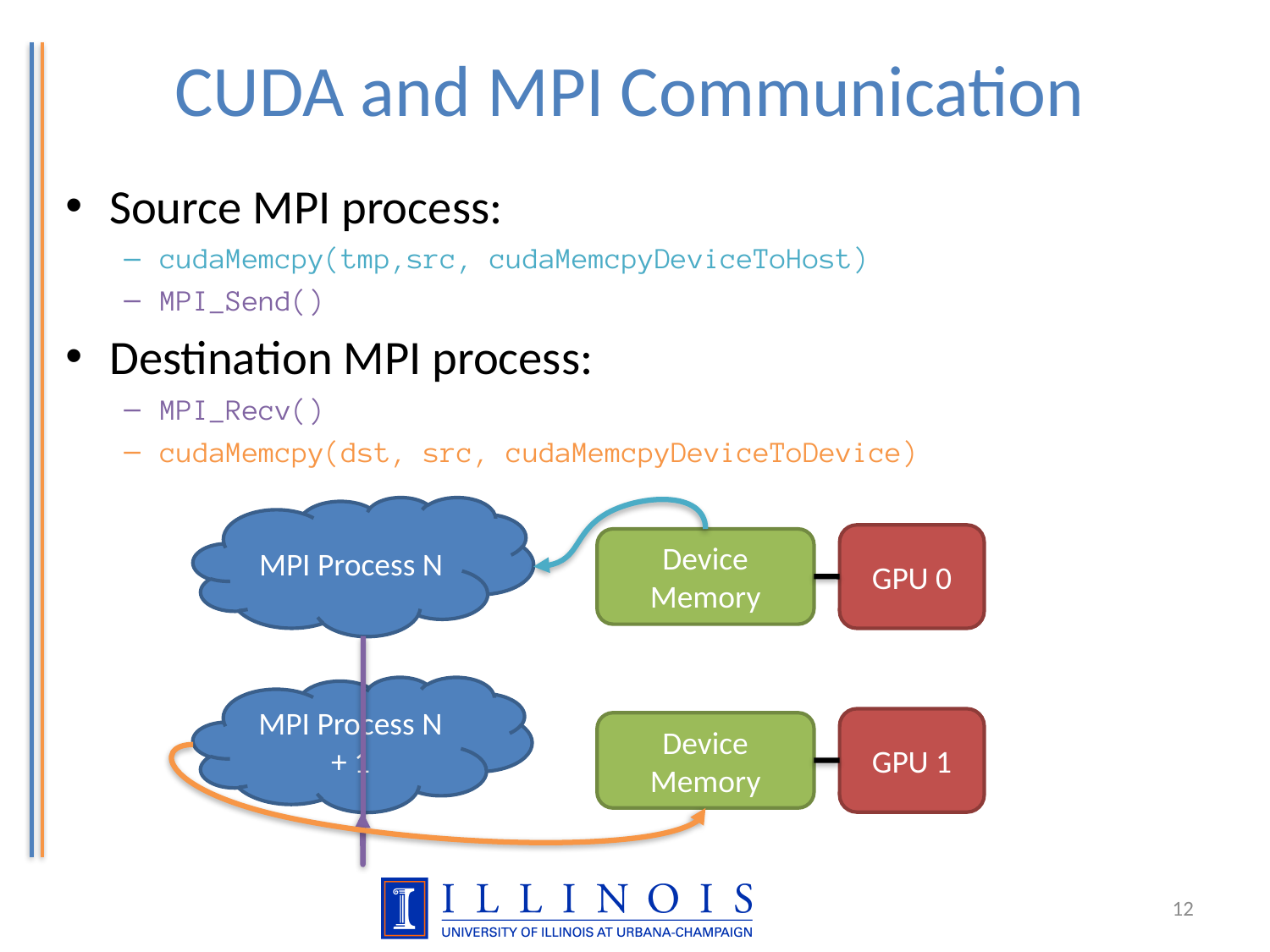

# CUDA and MPI Communication
Source MPI process:
cudaMemcpy(tmp,src, cudaMemcpyDeviceToHost)
MPI_Send()
Destination MPI process:
MPI_Recv()
cudaMemcpy(dst, src, cudaMemcpyDeviceToDevice)
MPI Process N
GPU 0
Device Memory
MPI Process N + 1
GPU 1
Device Memory
12